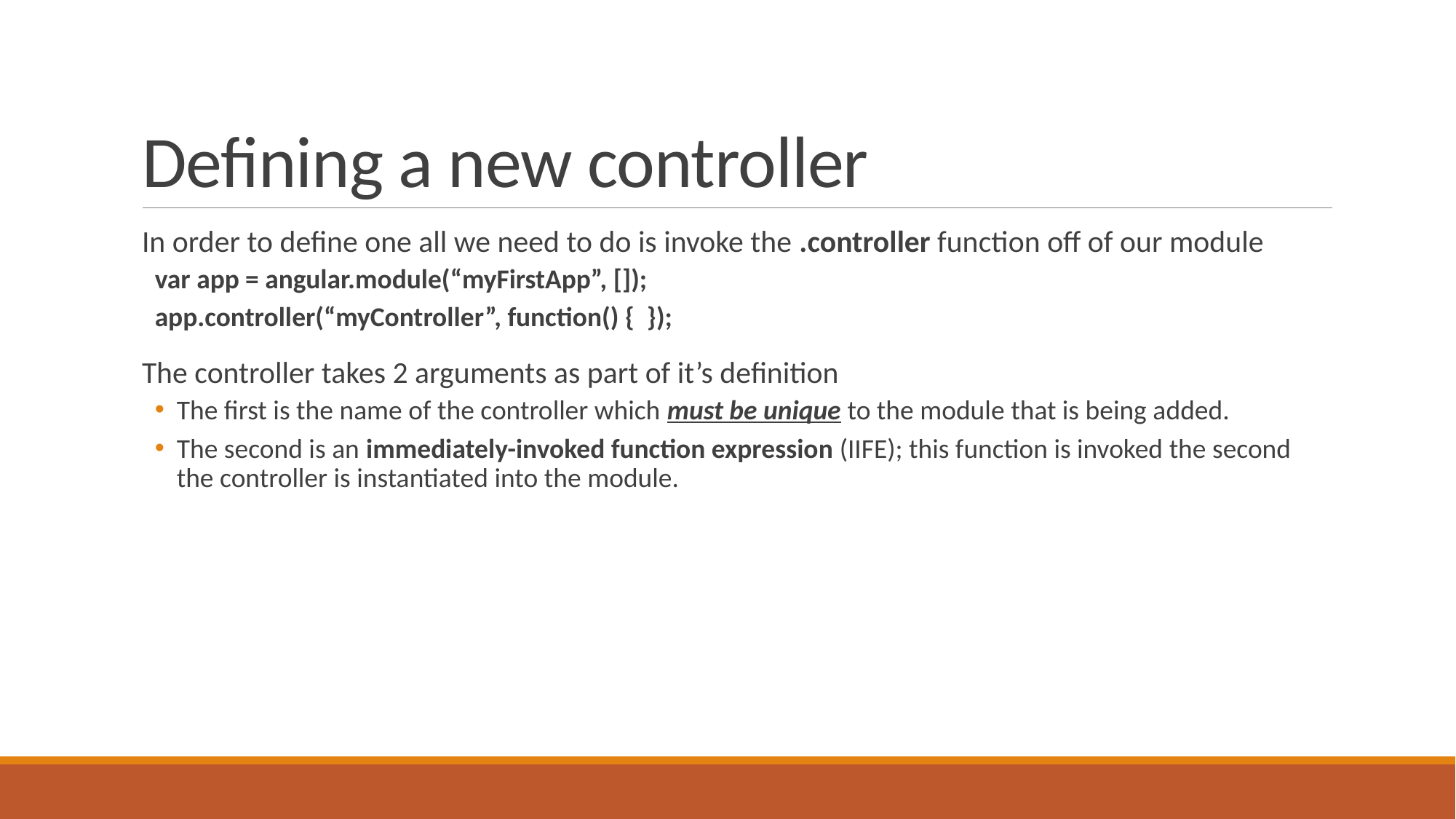

# Defining a new controller
In order to define one all we need to do is invoke the .controller function off of our module
var app = angular.module(“myFirstApp”, []);
app.controller(“myController”, function() {  });
The controller takes 2 arguments as part of it’s definition
The first is the name of the controller which must be unique to the module that is being added.
The second is an immediately-invoked function expression (IIFE); this function is invoked the second the controller is instantiated into the module.